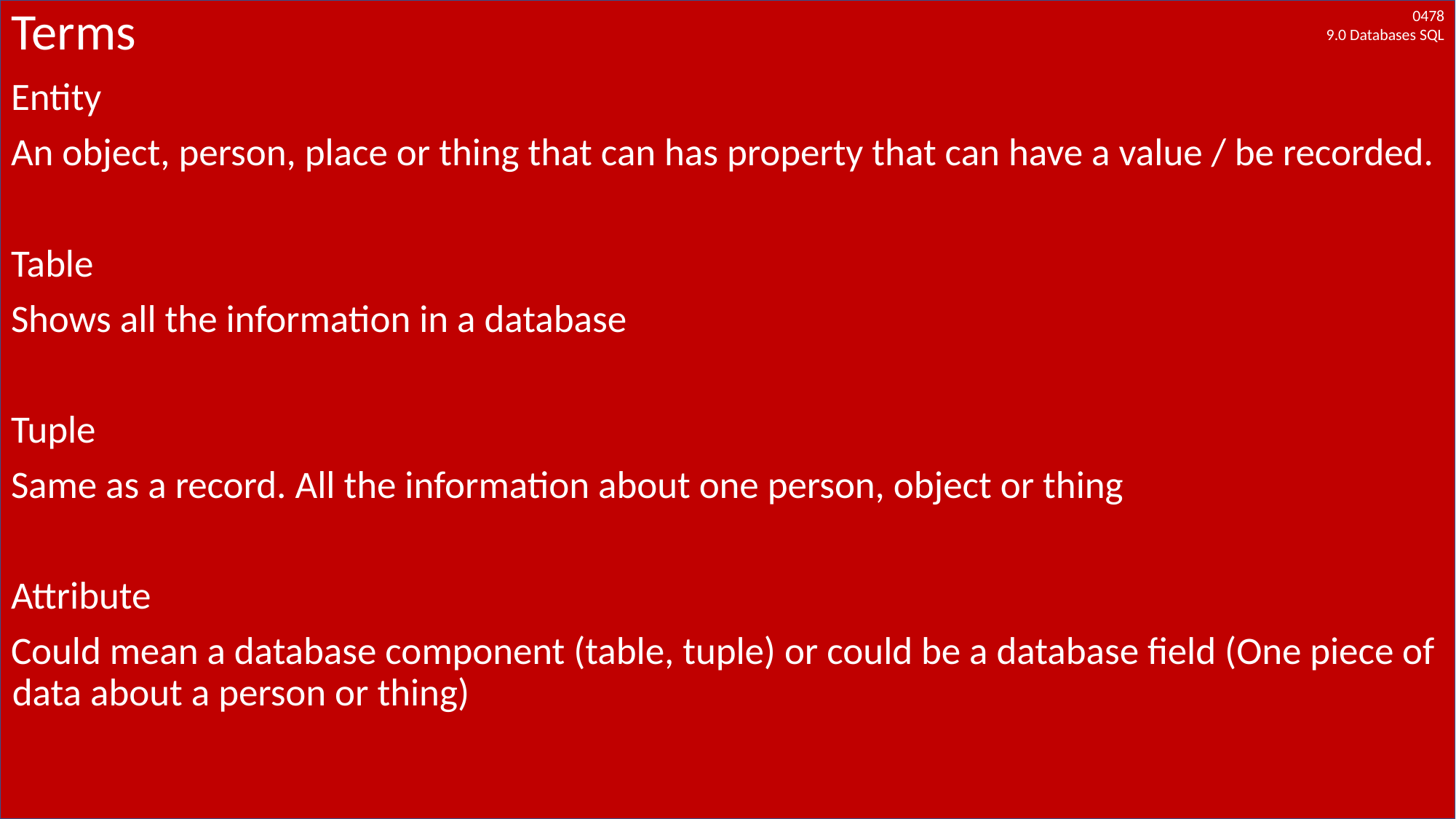

# Terms
Entity
An object, person, place or thing that can has property that can have a value / be recorded.

Table
Shows all the information in a database

Tuple
Same as a record. All the information about one person, object or thing

Attribute
Could mean a database component (table, tuple) or could be a database field (One piece of data about a person or thing)